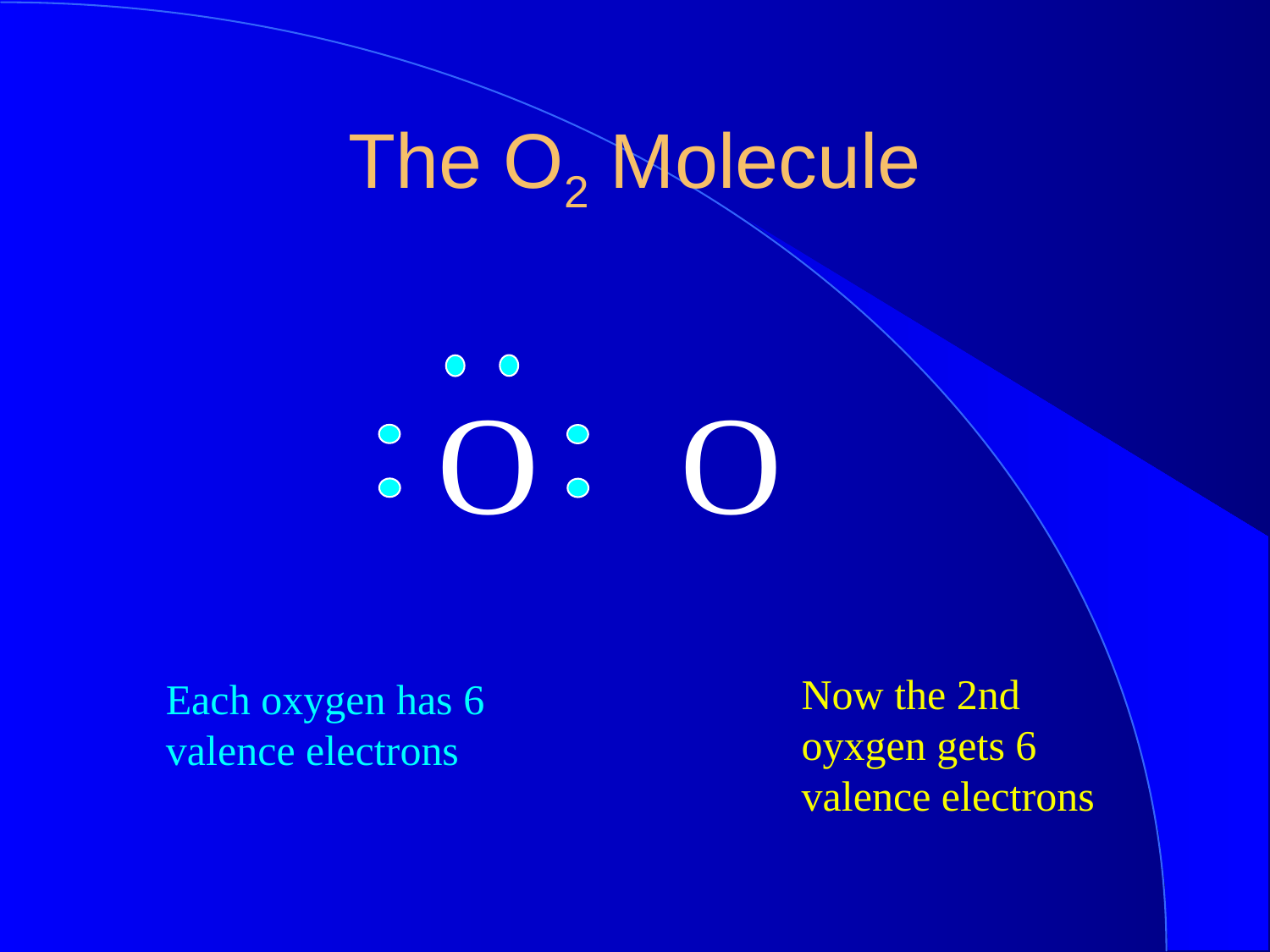

The O2 Molecule

O    O

Now the 2nd oyxgen gets 6 valence electrons
Each oxygen has 6 valence electrons